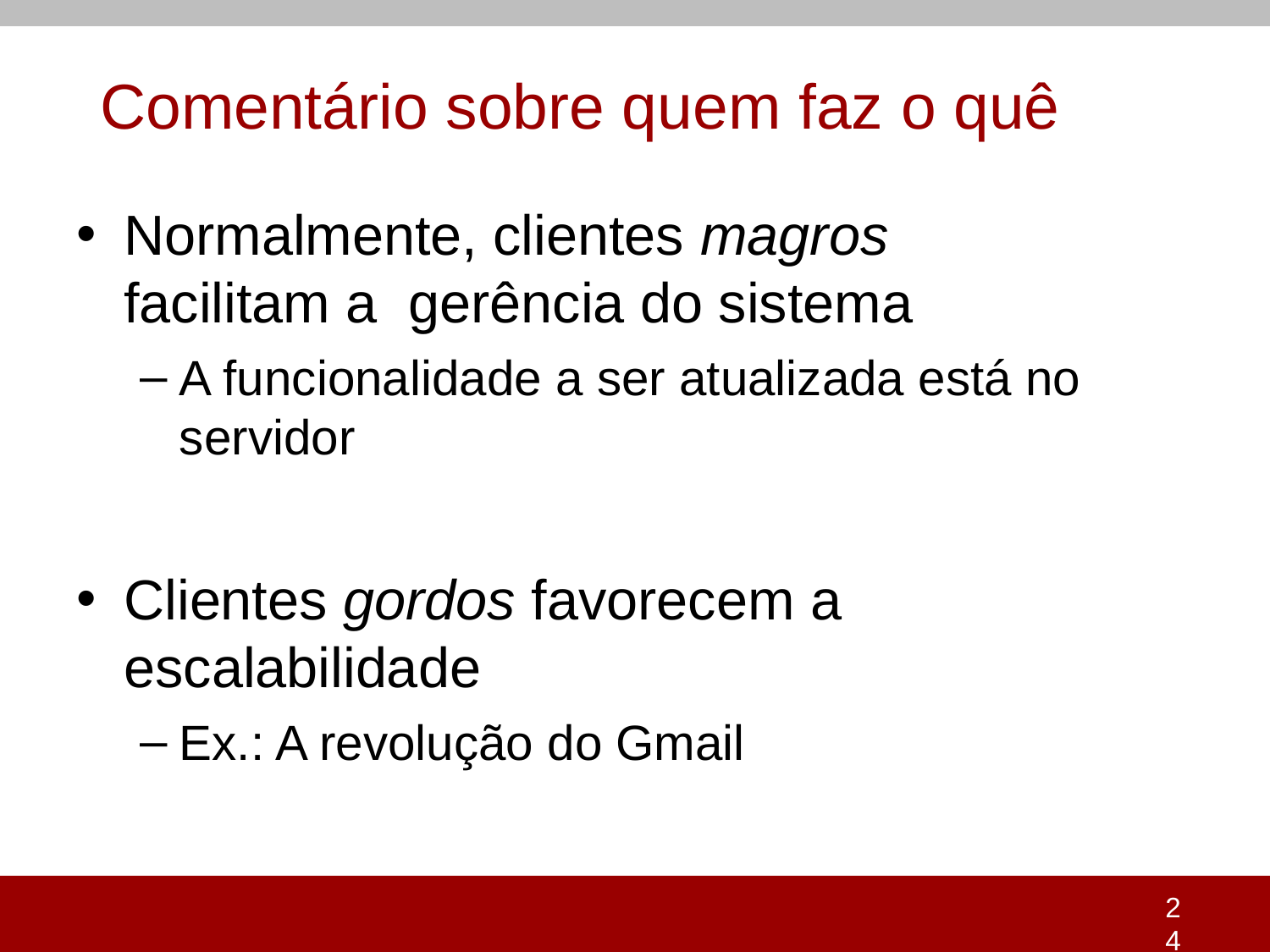

# Comentário sobre quem faz o quê
Normalmente, clientes magros facilitam a  gerência do sistema
A funcionalidade a ser atualizada está no servidor

Clientes gordos favorecem a escalabilidade
Ex.: A revolução do Gmail
24